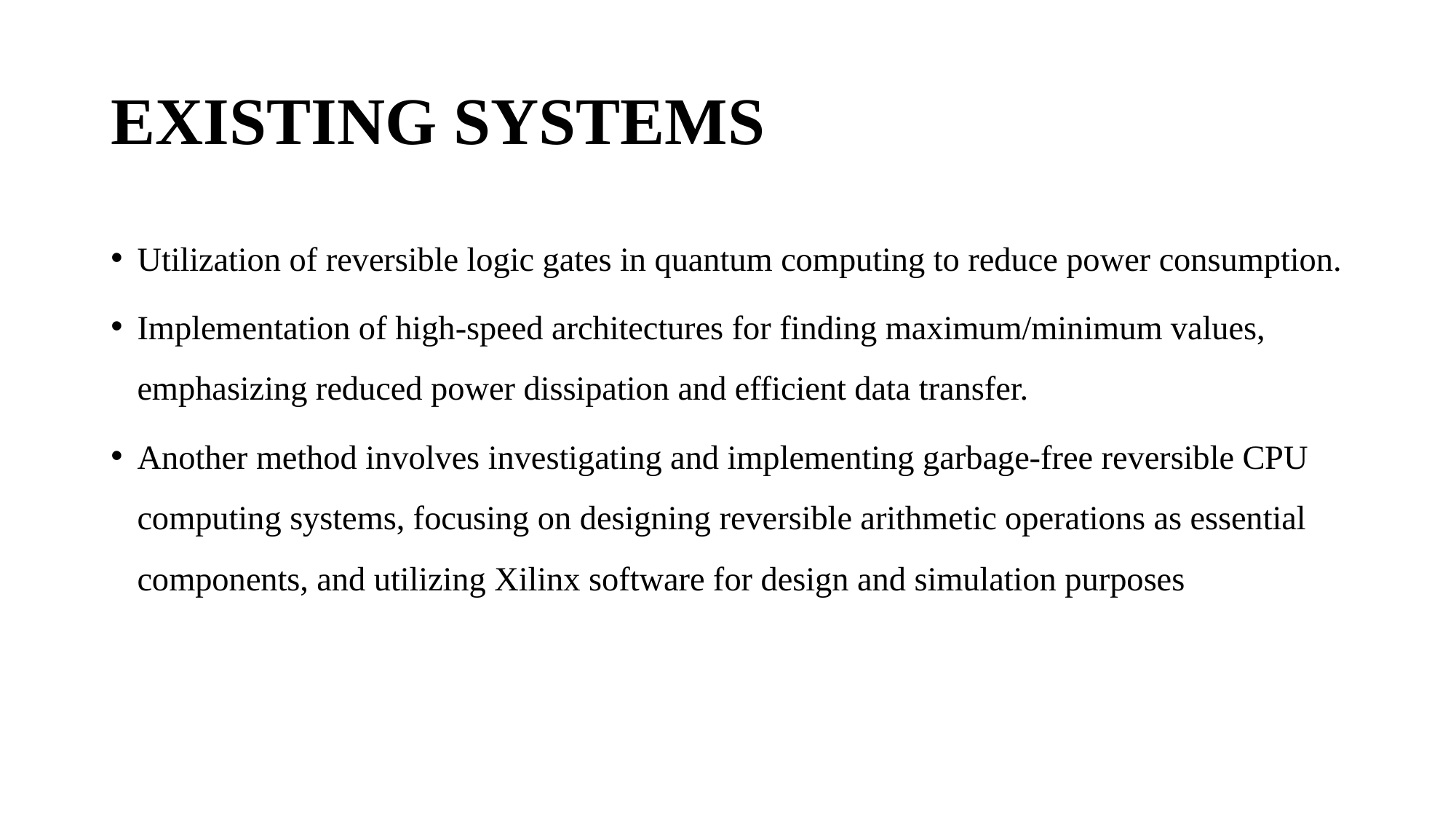

# EXISTING SYSTEMS
Utilization of reversible logic gates in quantum computing to reduce power consumption.
Implementation of high-speed architectures for finding maximum/minimum values, emphasizing reduced power dissipation and efficient data transfer.
Another method involves investigating and implementing garbage-free reversible CPU computing systems, focusing on designing reversible arithmetic operations as essential components, and utilizing Xilinx software for design and simulation purposes